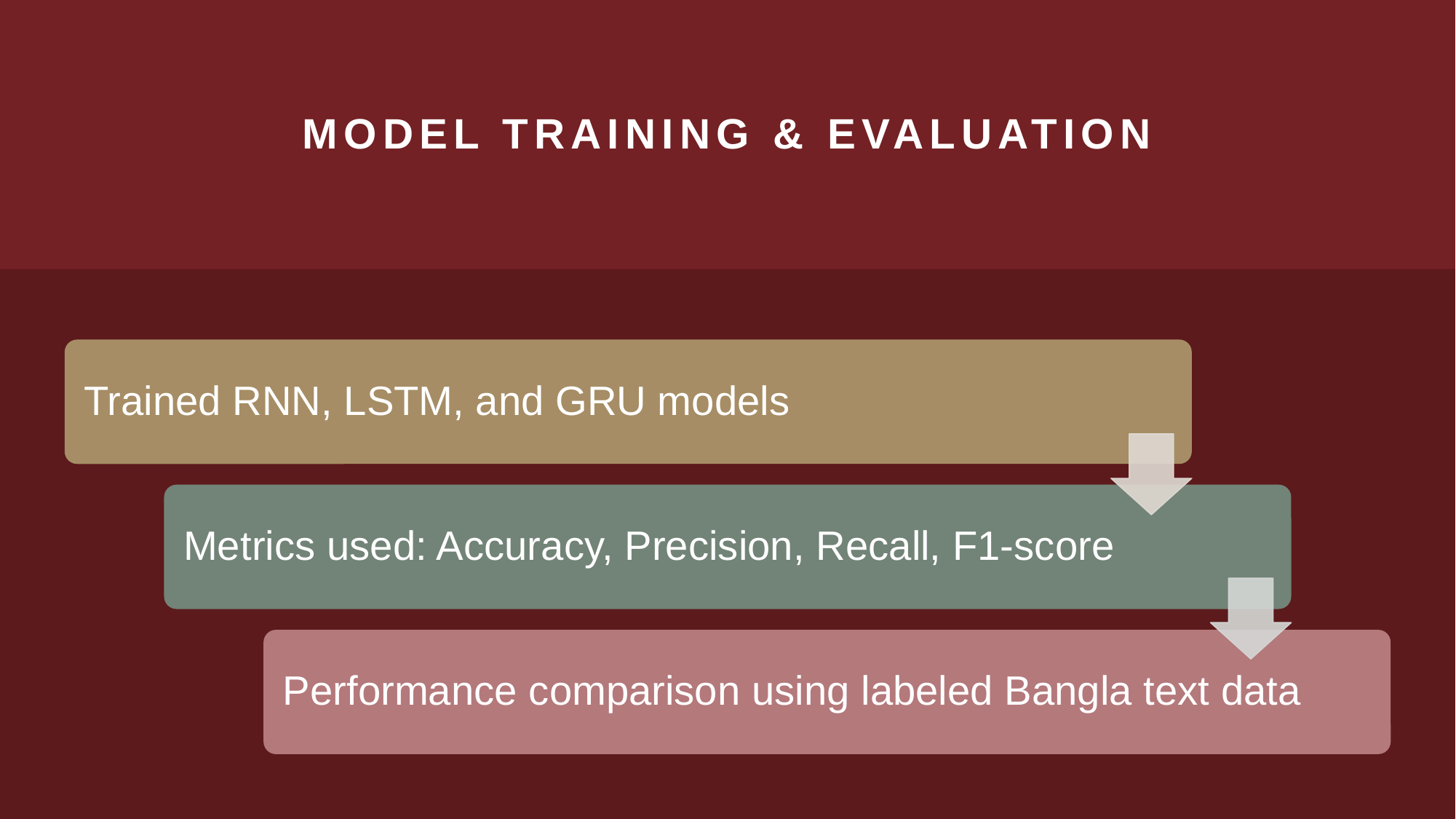

# Model Training & Evaluation

Trained RNN, LSTM, and GRU models
Metrics used: Accuracy, Precision, Recall, F1-score
Performance comparison using labeled Bangla text data

Soft Computing
12